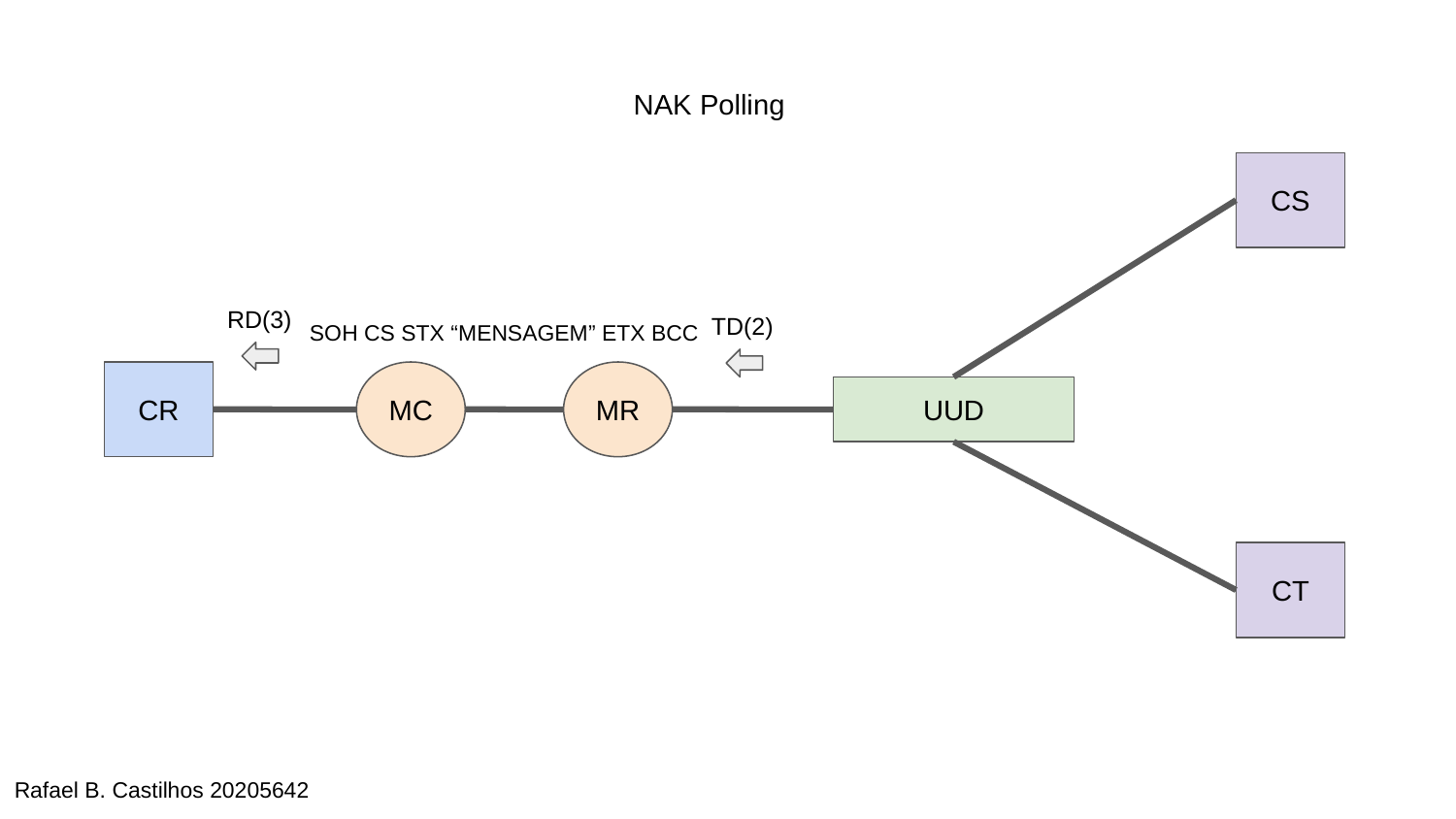

NAK Polling
CS

RD(3)
TD(2)
SOH CS STX “MENSAGEM” ETX BCC

CR
MC
MR
UUD

CT
Rafael B. Castilhos 20205642